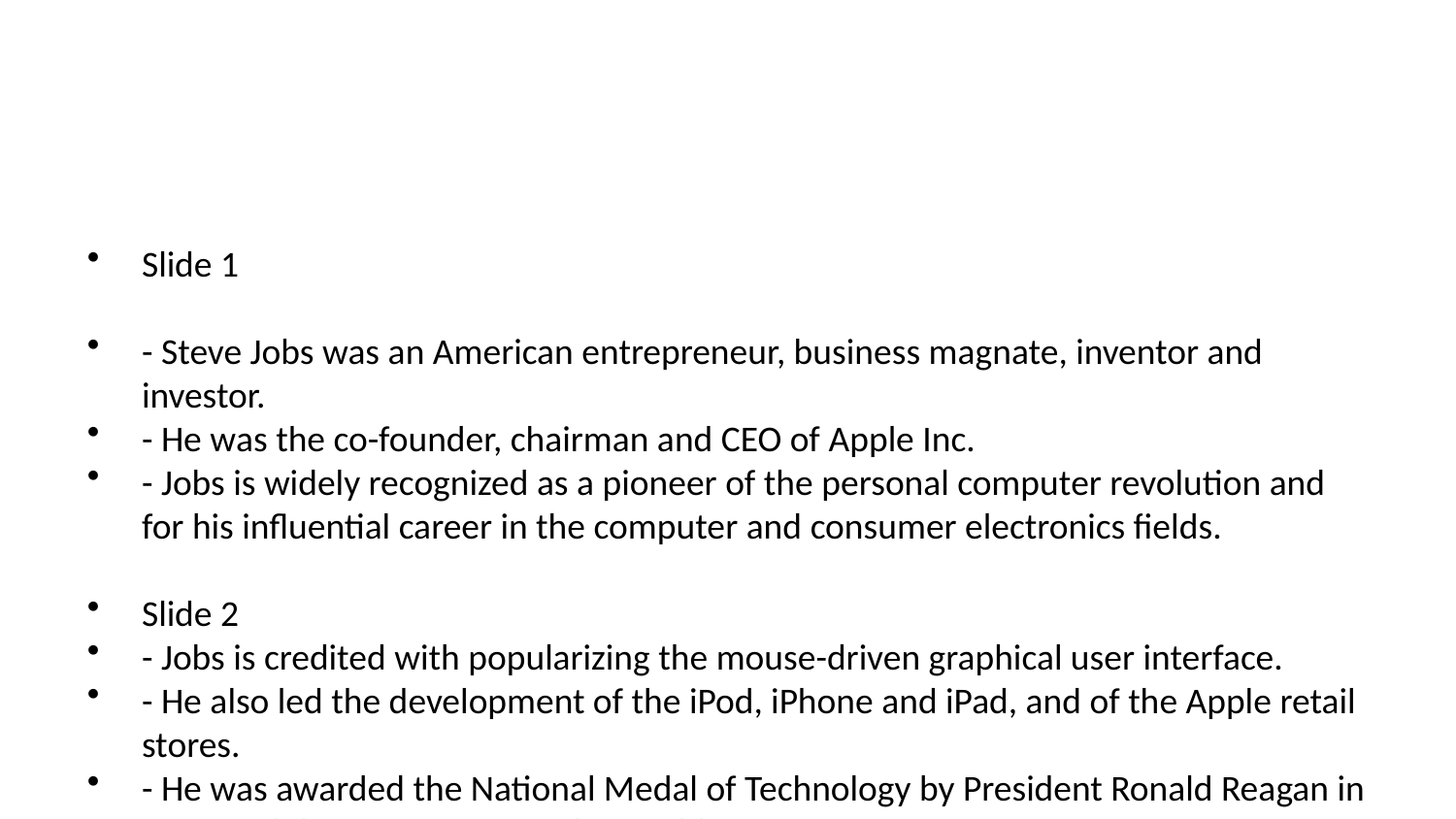

Slide 1

- Steve Jobs was an American entrepreneur, business magnate, inventor and investor.
- He was the co-founder, chairman and CEO of Apple Inc.
- Jobs is widely recognized as a pioneer of the personal computer revolution and for his influential career in the computer and consumer electronics fields.

Slide 2
- Jobs is credited with popularizing the mouse-driven graphical user interface.
- He also led the development of the iPod, iPhone and iPad, and of the Apple retail stores.
- He was awarded the National Medal of Technology by President Ronald Reagan in 1985 and the Jefferson Award for Public Service in 1987.